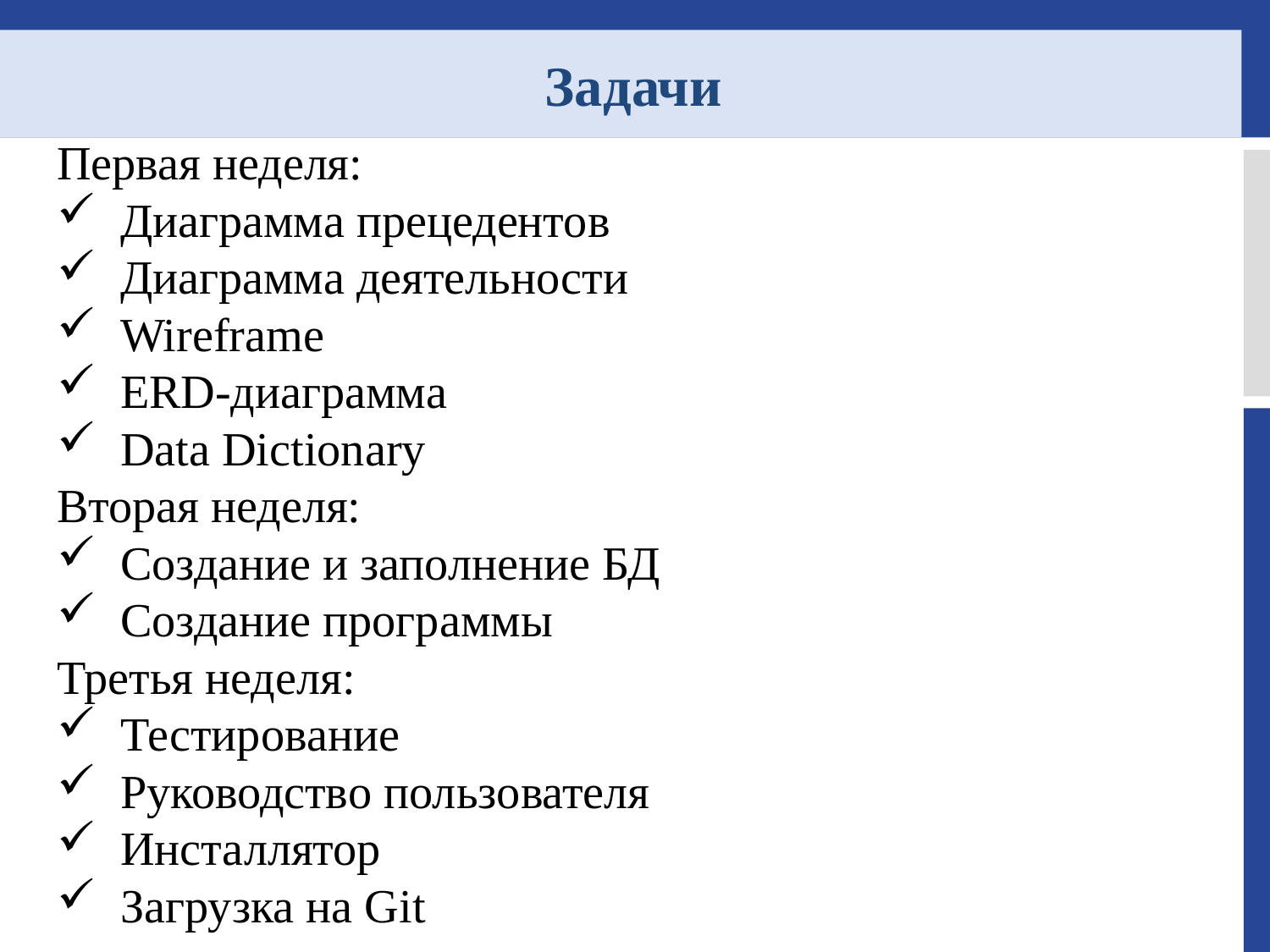

# Задачи
Первая неделя:
Диаграмма прецедентов
Диаграмма деятельности
Wireframe
ERD-диаграмма
Data Dictionary
Вторая неделя:
Создание и заполнение БД
Создание программы
Третья неделя:
Тестирование
Руководство пользователя
Инсталлятор
Загрузка на Git